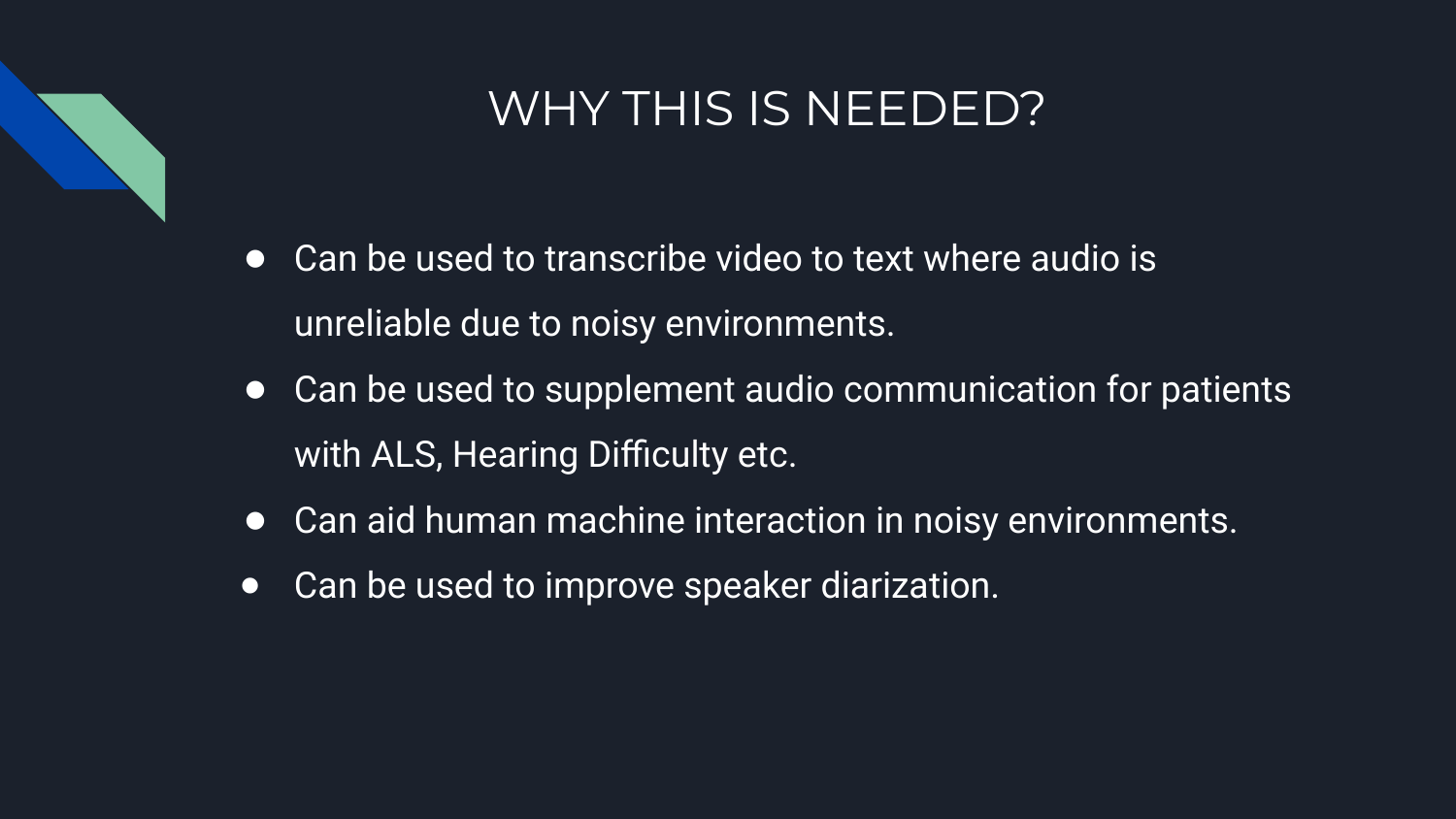

# WHY THIS IS NEEDED?
Can be used to transcribe video to text where audio is unreliable due to noisy environments.
Can be used to supplement audio communication for patients with ALS, Hearing Difficulty etc.
Can aid human machine interaction in noisy environments.
Can be used to improve speaker diarization.